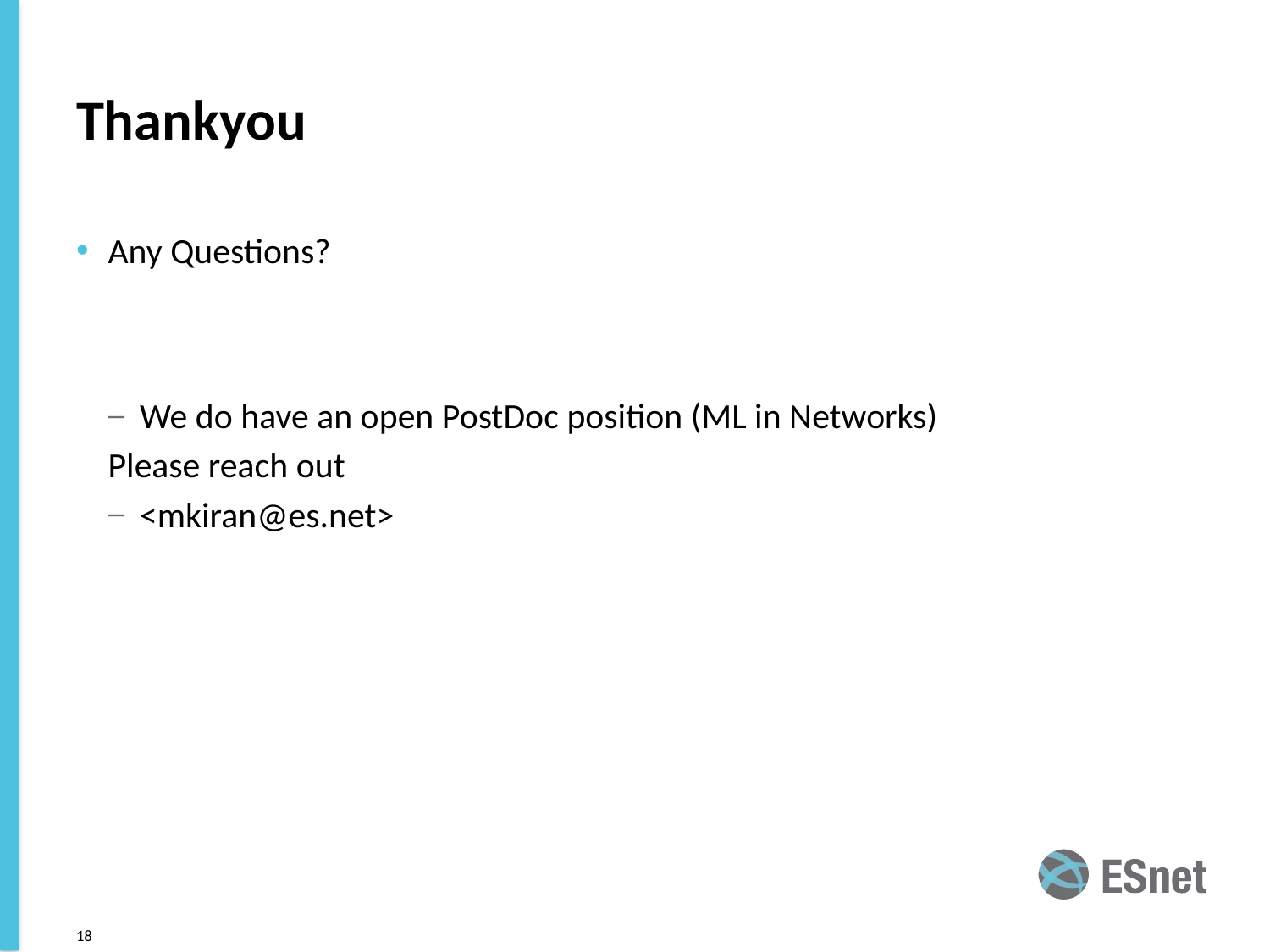

# Thankyou
Any Questions?

We do have an open PostDoc position (ML in Networks)
Please reach out
<mkiran@es.net>
18